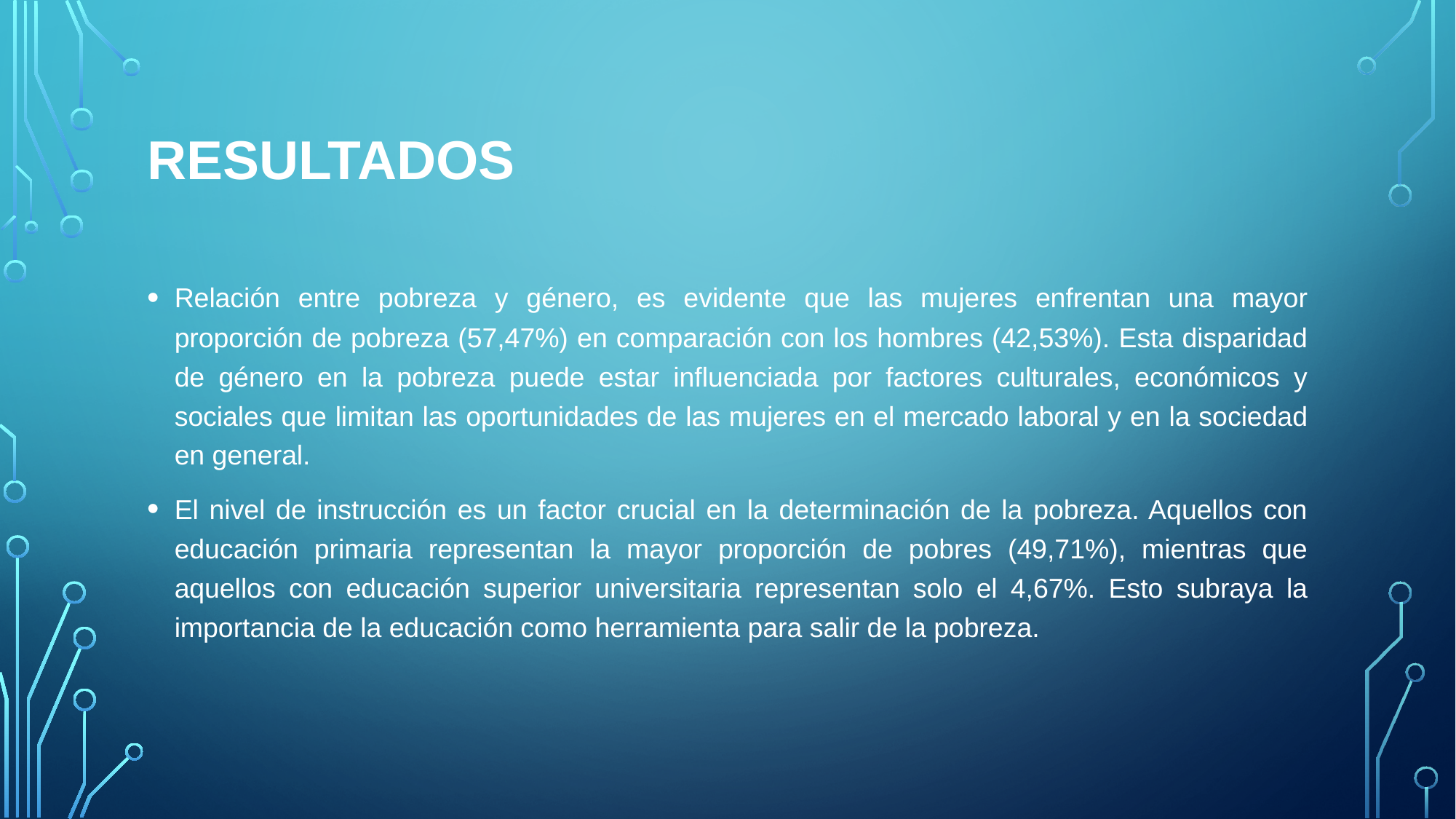

# Resultados
Relación entre pobreza y género, es evidente que las mujeres enfrentan una mayor proporción de pobreza (57,47%) en comparación con los hombres (42,53%). Esta disparidad de género en la pobreza puede estar influenciada por factores culturales, económicos y sociales que limitan las oportunidades de las mujeres en el mercado laboral y en la sociedad en general.
El nivel de instrucción es un factor crucial en la determinación de la pobreza. Aquellos con educación primaria representan la mayor proporción de pobres (49,71%), mientras que aquellos con educación superior universitaria representan solo el 4,67%. Esto subraya la importancia de la educación como herramienta para salir de la pobreza.